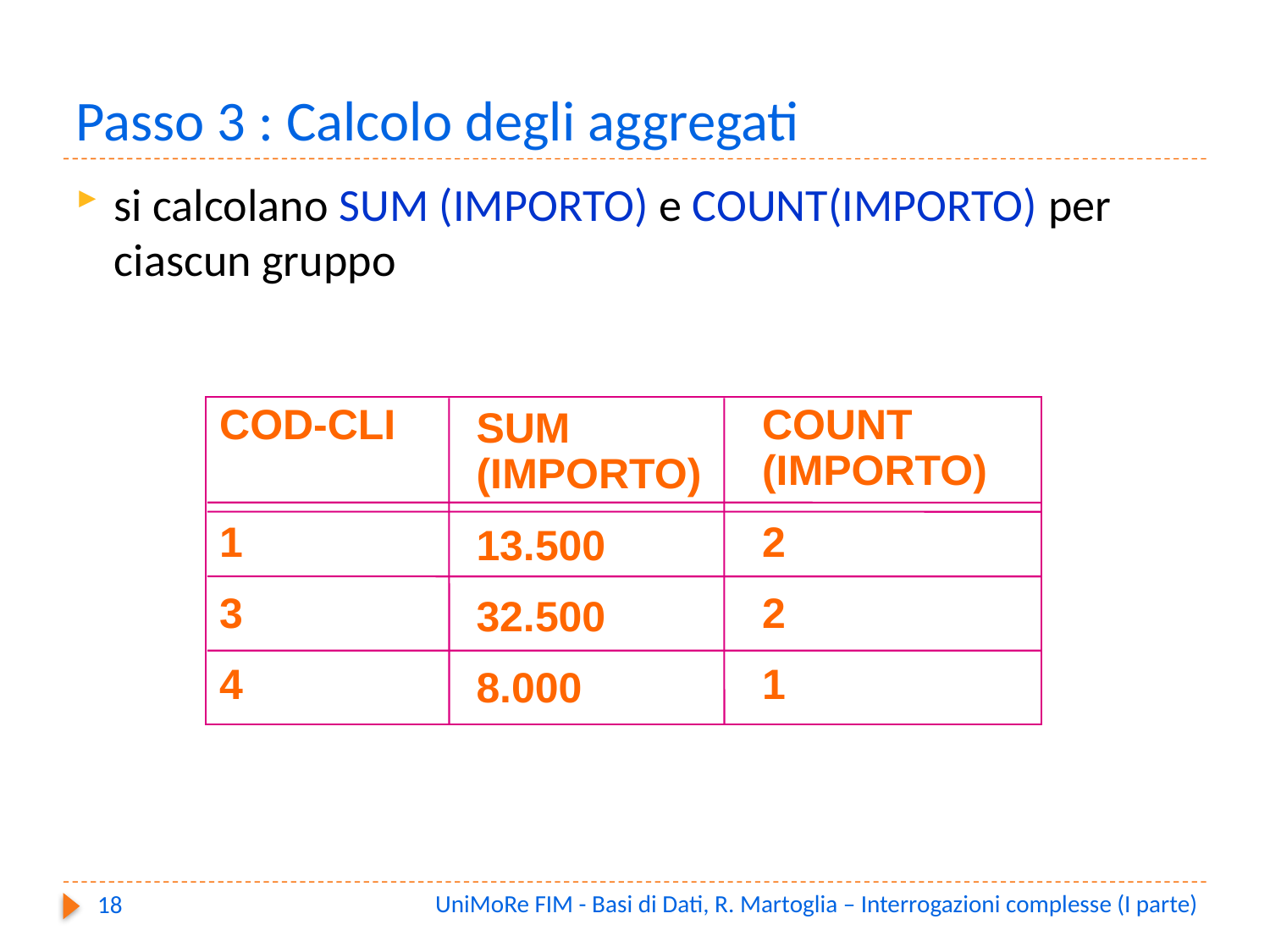

# Passo 3 : Calcolo degli aggregati
si calcolano SUM (IMPORTO) e COUNT(IMPORTO) per ciascun gruppo

COD-CLI

1
3
4
COUNT
(IMPORTO)
2
2
1

SUM
(IMPORTO)
13.500
32.500
8.000

UniMoRe FIM - Basi di Dati, R. Martoglia – Interrogazioni complesse (I parte)
18